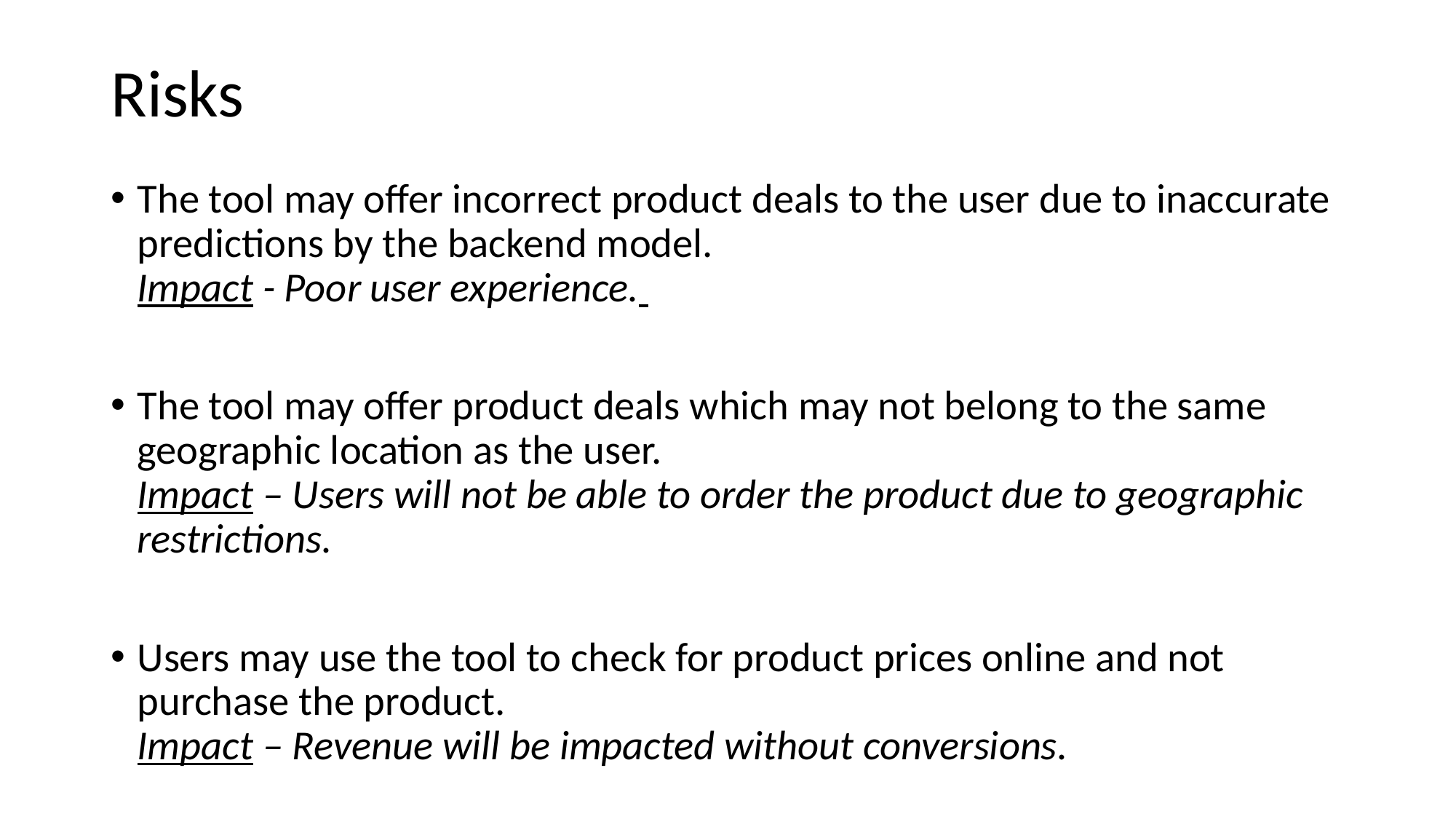

# Risks
The tool may offer incorrect product deals to the user due to inaccurate predictions by the backend model.
Impact - Poor user experience.

The tool may offer product deals which may not belong to the same geographic location as the user.
Impact – Users will not be able to order the product due to geographic restrictions.

Users may use the tool to check for product prices online and not purchase the product.
Impact – Revenue will be impacted without conversions.